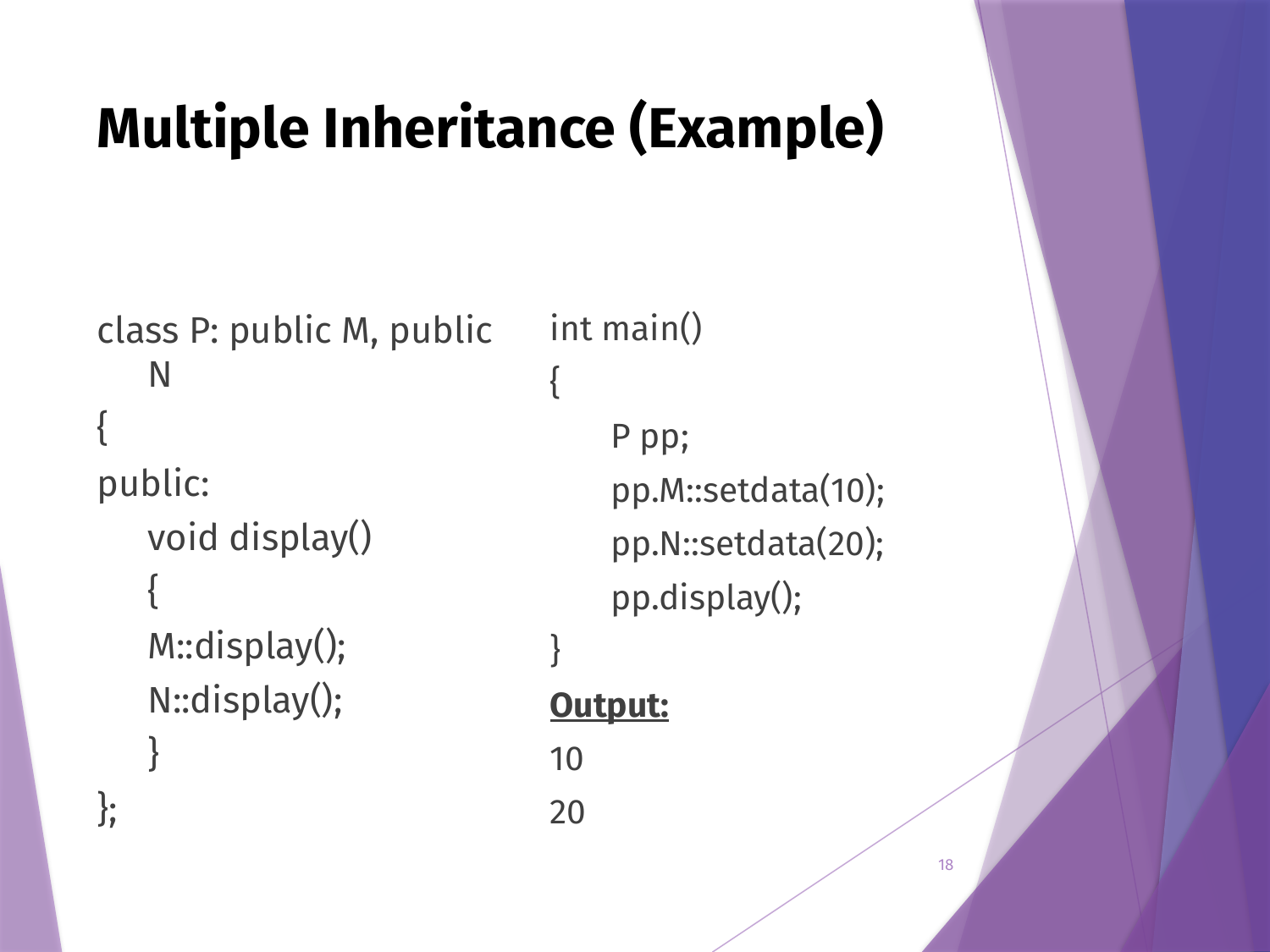

# Multiple Inheritance (Example)
class P: public M, public N
{
public:
	void display()
	{
		M::display();
		N::display();
	}
};

int main()
{
	P pp;
	pp.M::setdata(10);
	pp.N::setdata(20);
	pp.display();
}
Output:
10
20

18